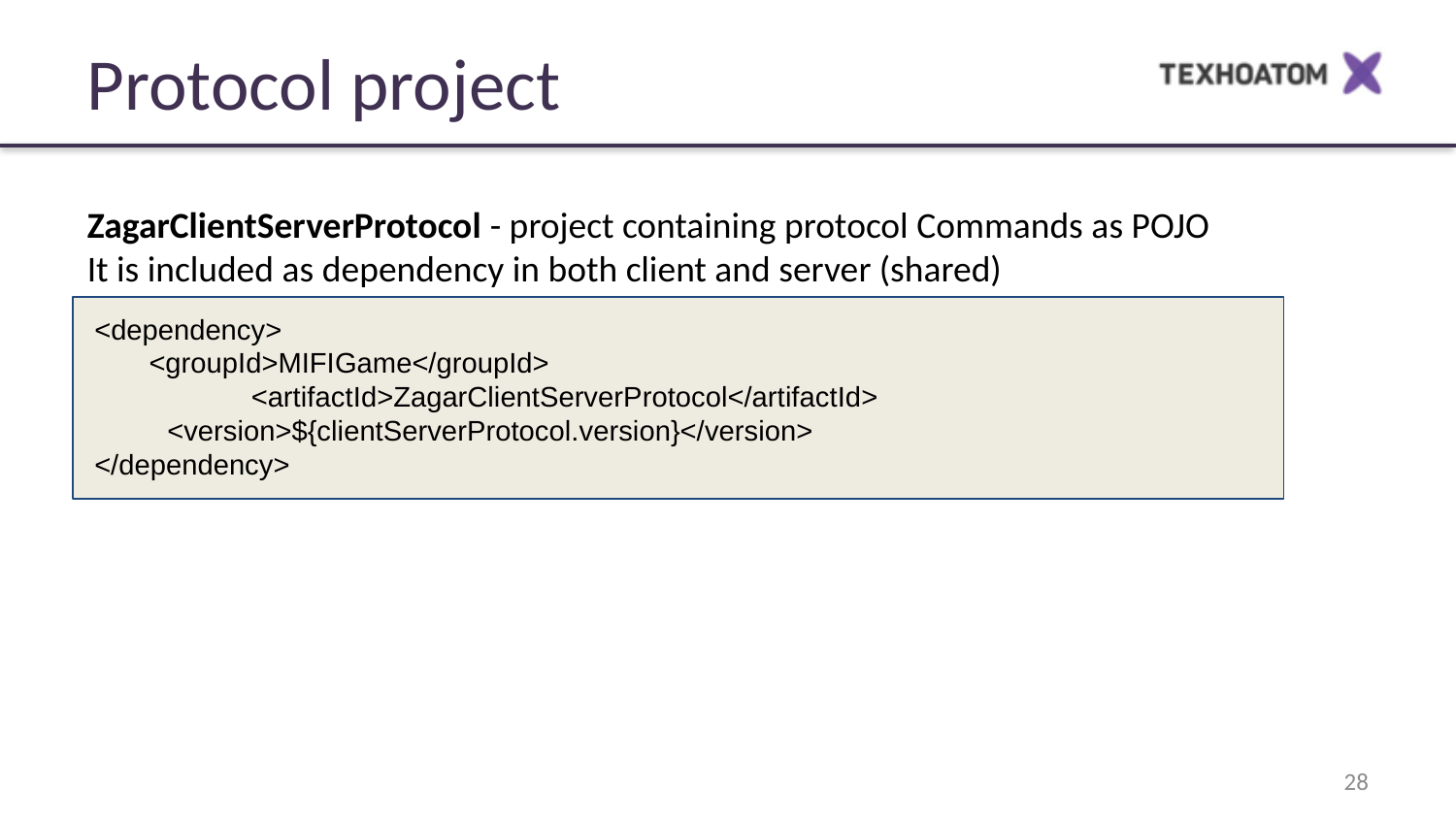

Protocol project
ZagarClientServerProtocol - project containing protocol Commands as POJO
It is included as dependency in both client and server (shared)

<dependency>
<groupId>MIFIGame</groupId>
 	<artifactId>ZagarClientServerProtocol</artifactId>
<version>${clientServerProtocol.version}</version>
</dependency>
28